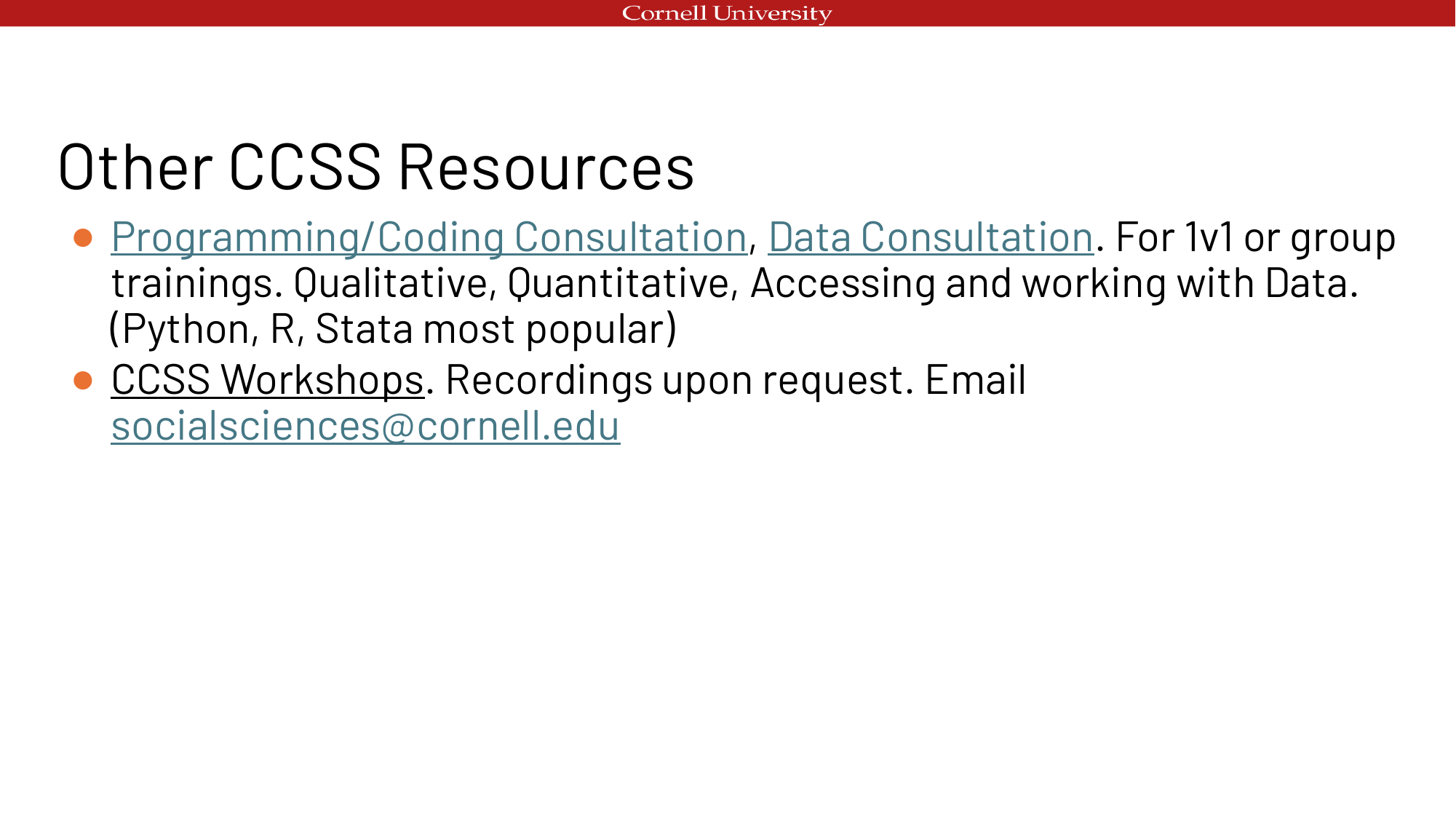

# Other CCSS Resources
Programming/Coding Consultation, Data Consultation. For 1v1 or group trainings. Qualitative, Quantitative, Accessing and working with Data. (Python, R, Stata most popular)
CCSS Workshops. Recordings upon request. Email socialsciences@cornell.edu